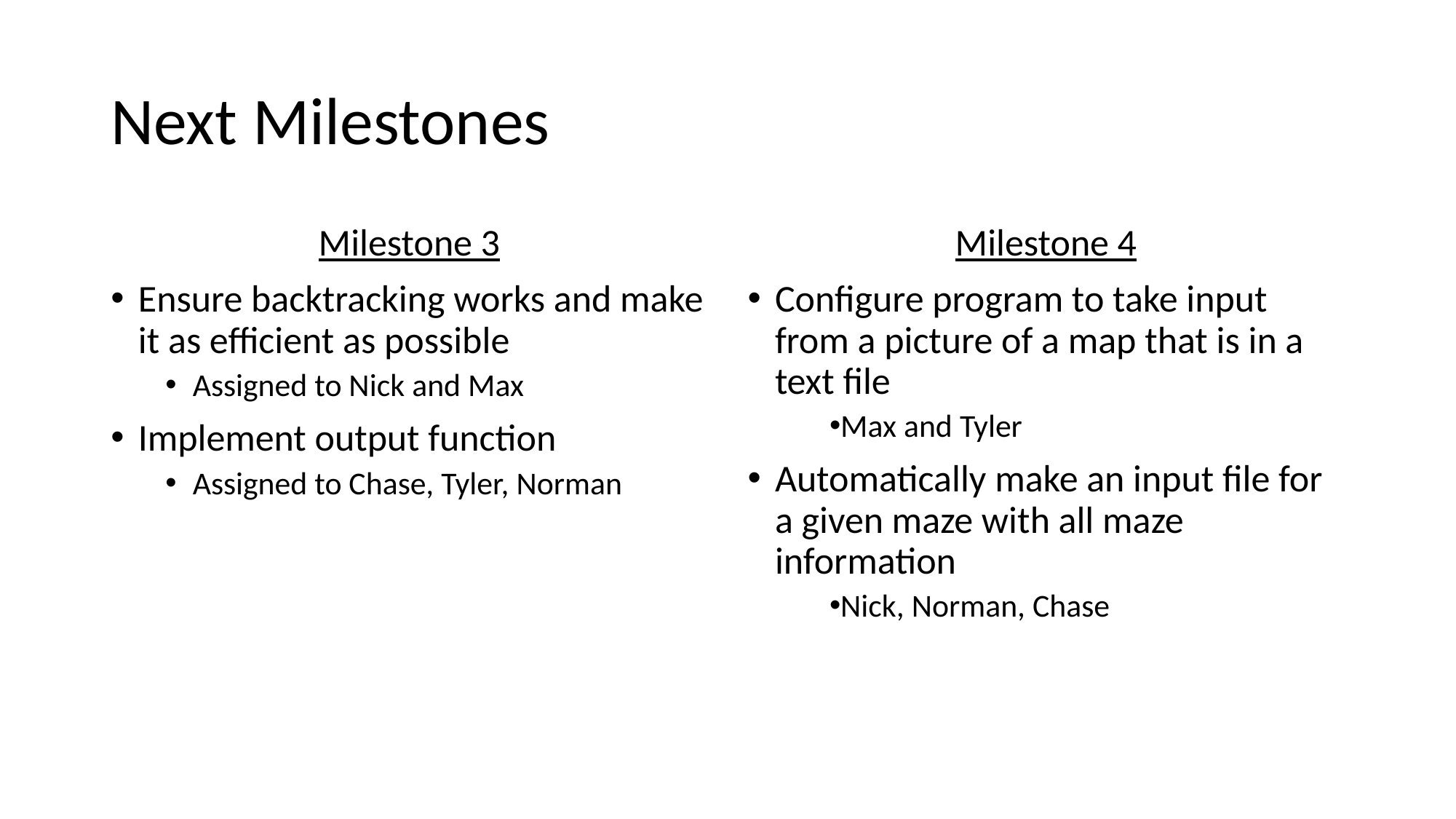

# Next Milestones
Milestone 3
Ensure backtracking works and make it as efficient as possible
Assigned to Nick and Max
Implement output function
Assigned to Chase, Tyler, Norman

Milestone 4
Configure program to take input from a picture of a map that is in a text file
Max and Tyler
Automatically make an input file for a given maze with all maze information
Nick, Norman, Chase